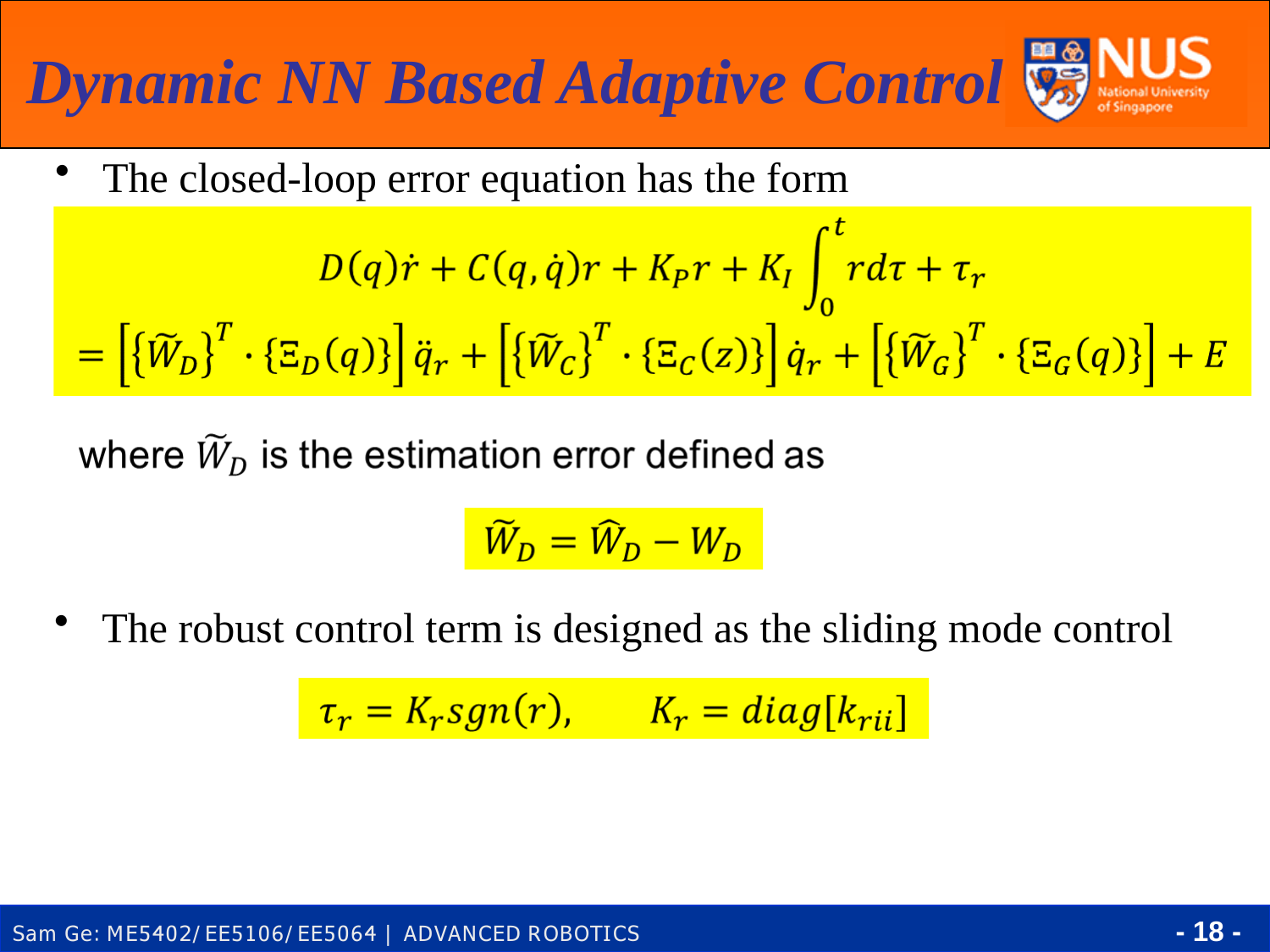

Dynamic NN Based Adaptive Control
The closed-loop error equation has the form

The robust control term is designed as the sliding mode control

- 18 -